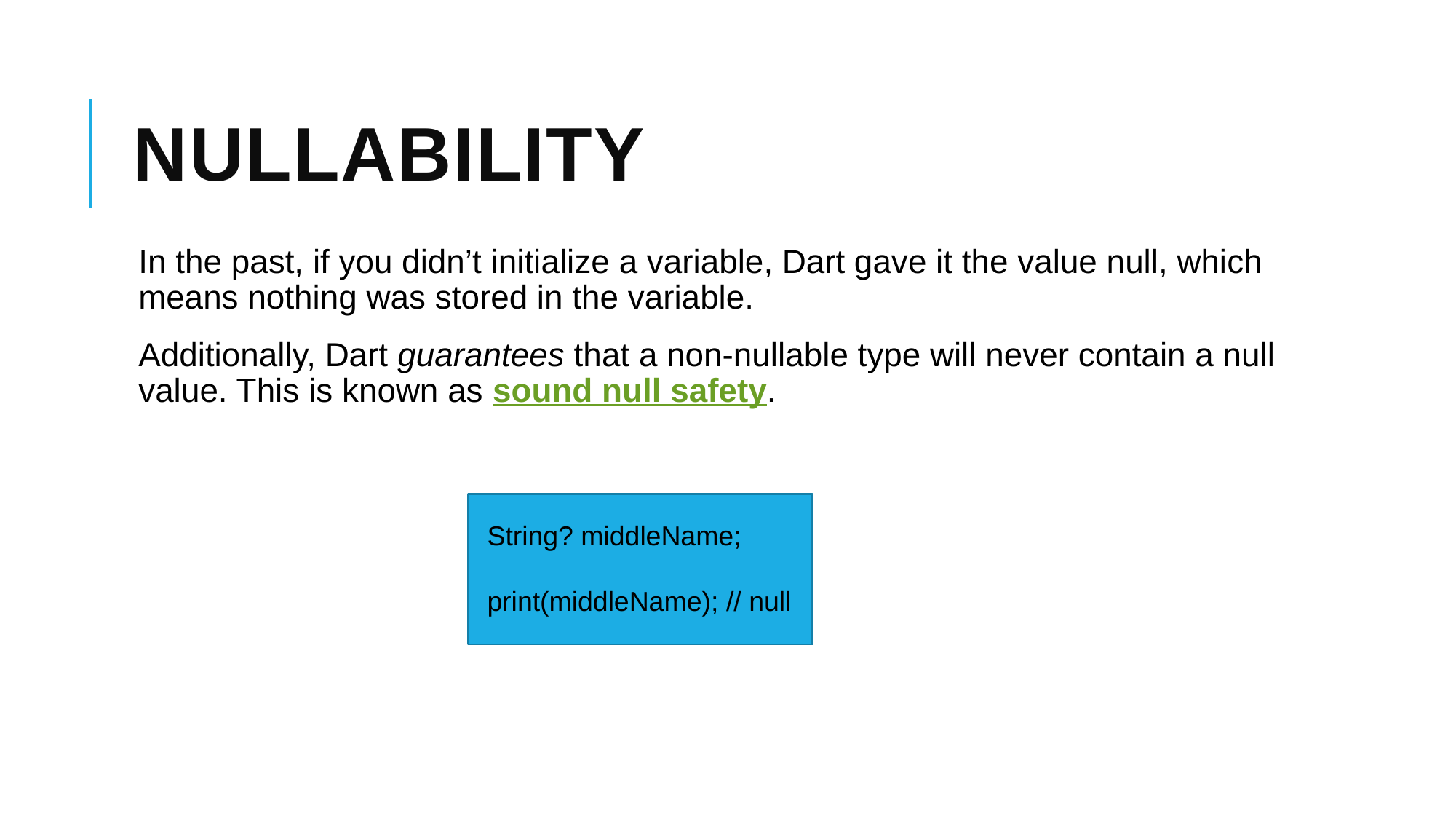

# Nullability
In the past, if you didn’t initialize a variable, Dart gave it the value null, which means nothing was stored in the variable.
Additionally, Dart guarantees that a non-nullable type will never contain a null value. This is known as sound null safety.

String? middleName;

print(middleName); // null